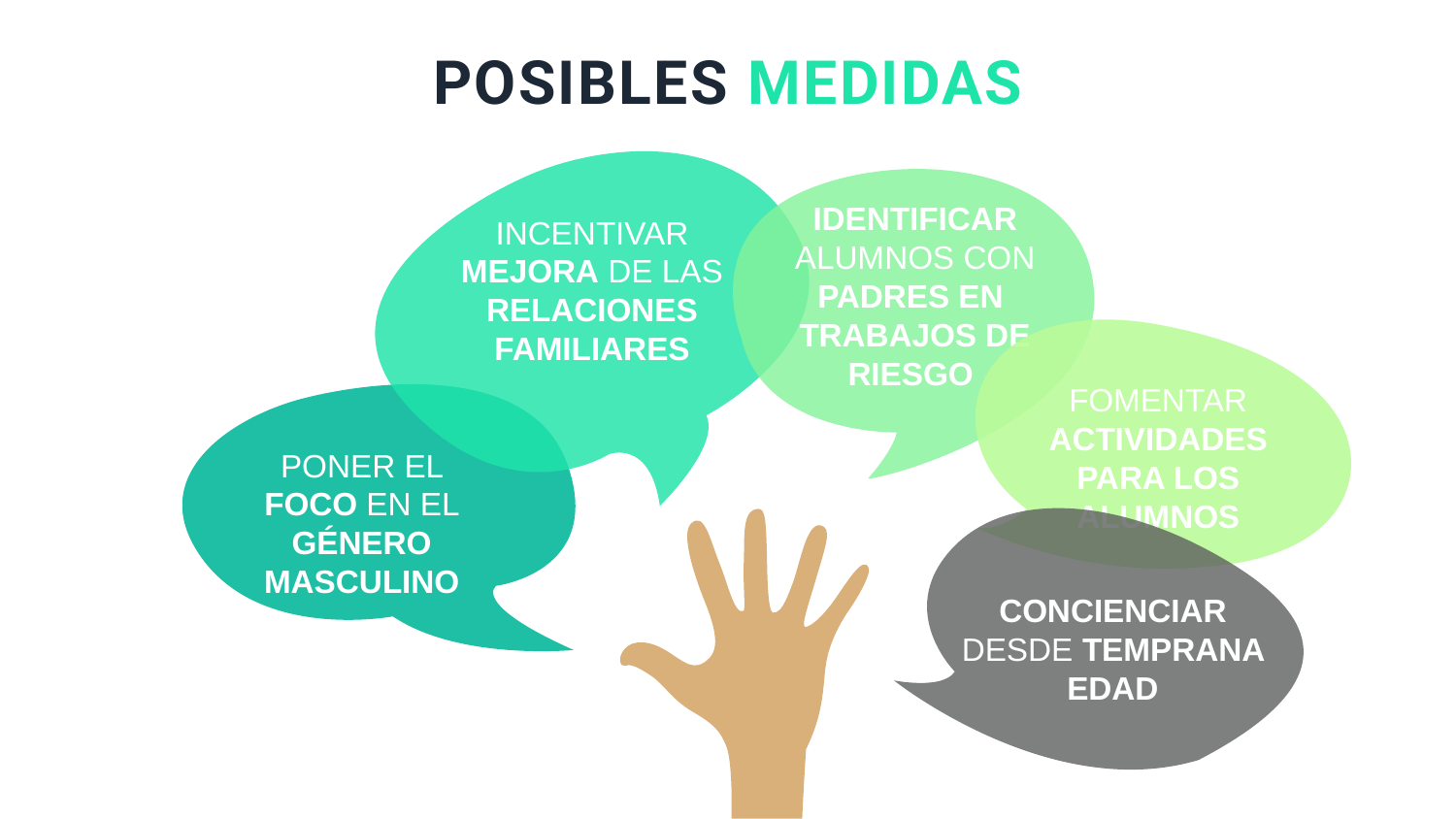

POSIBLES MEDIDAS

INCENTIVAR MEJORA DE LAS RELACIONES FAMILIARES

IDENTIFICAR ALUMNOS CON PADRES EN  TRABAJOS DE RIESGO

FOMENTAR ACTIVIDADES PARA LOS ALUMNOS

PONER EL FOCO EN EL GÉNERO MASCULINO

CONCIENCIAR DESDE TEMPRANA EDAD